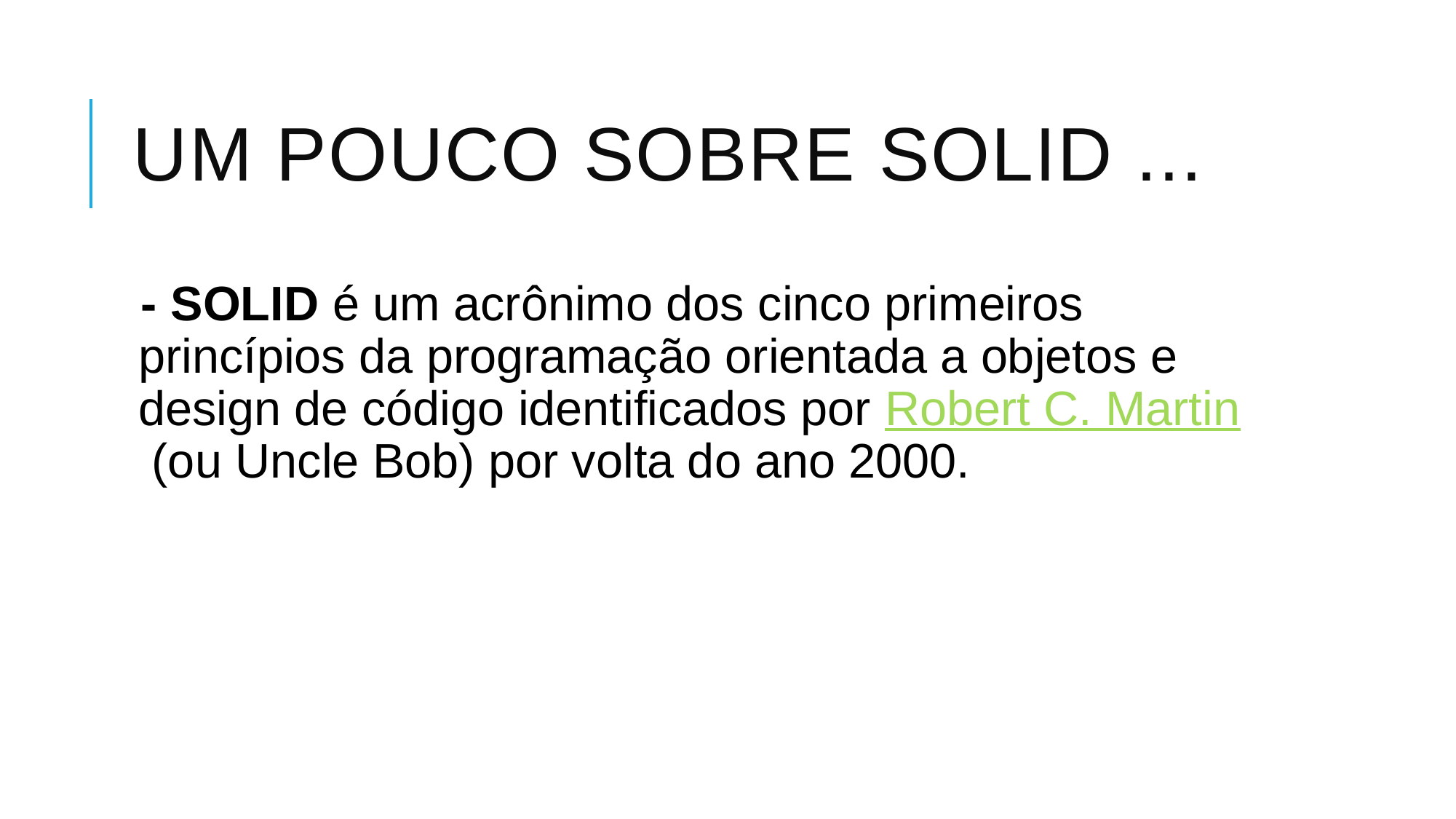

# UM POUCO SOBRE SOLId ...
- SOLID é um acrônimo dos cinco primeiros princípios da programação orientada a objetos e design de código identificados por Robert C. Martin (ou Uncle Bob) por volta do ano 2000.